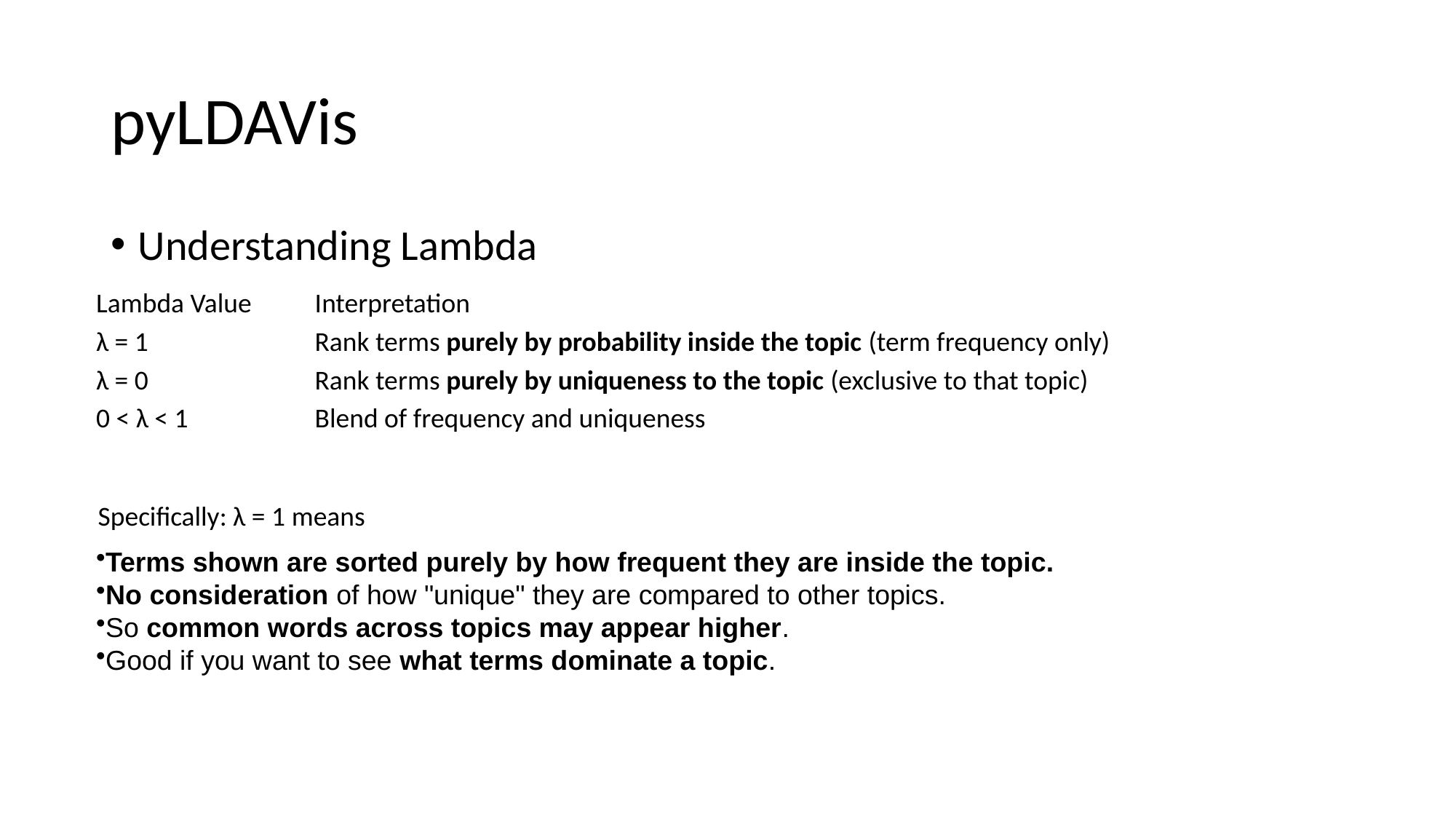

# pyLDAVis
Understanding Lambda
| Lambda Value | Interpretation |
| --- | --- |
| λ = 1 | Rank terms purely by probability inside the topic (term frequency only) |
| λ = 0 | Rank terms purely by uniqueness to the topic (exclusive to that topic) |
| 0 < λ < 1 | Blend of frequency and uniqueness |
Specifically: λ = 1 means
Terms shown are sorted purely by how frequent they are inside the topic.
No consideration of how "unique" they are compared to other topics.
So common words across topics may appear higher.
Good if you want to see what terms dominate a topic.